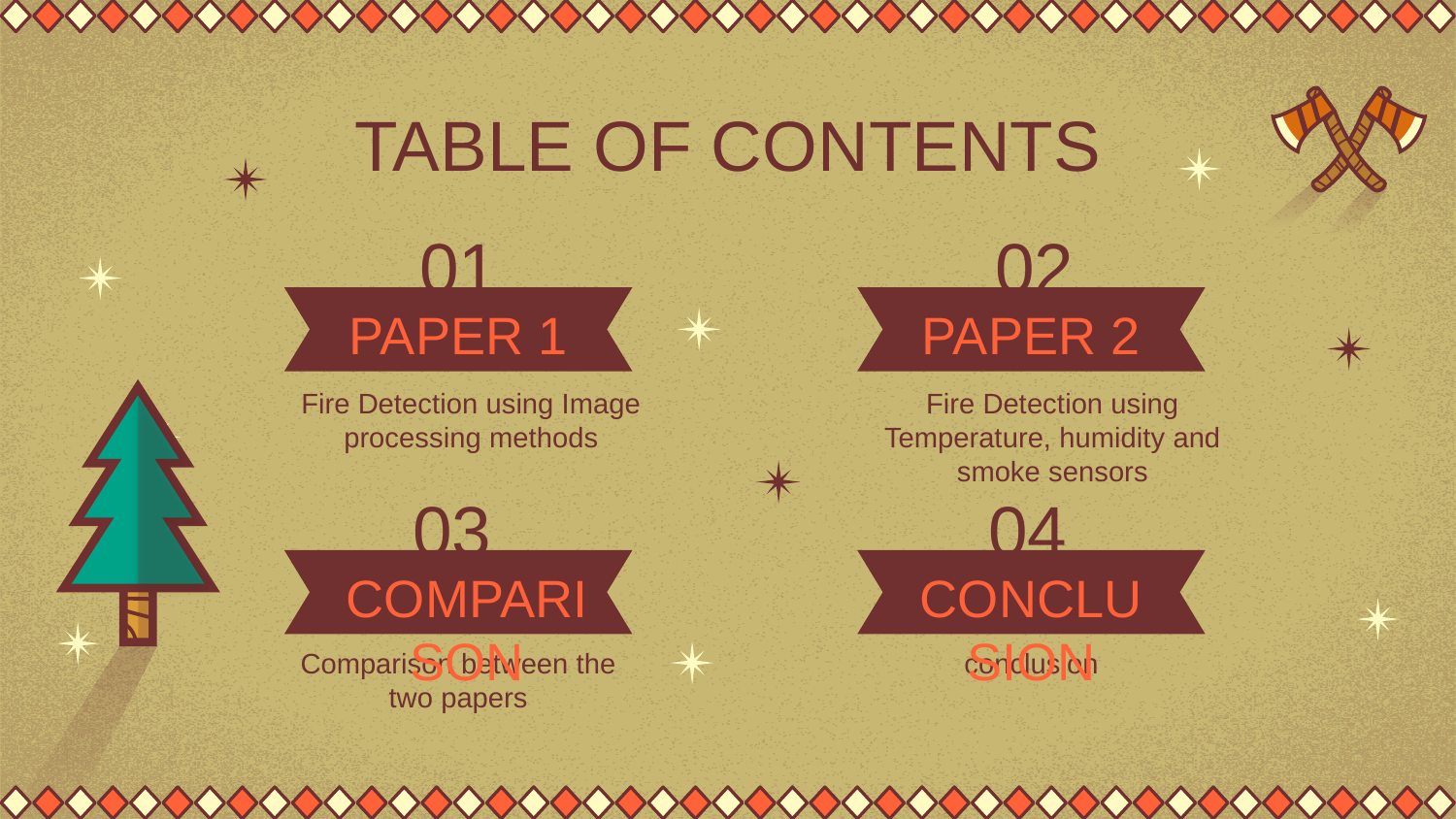

TABLE OF CONTENTS

01
02

PAPER 1
# PAPER 2
Fire Detection using Image processing methods
Fire Detection using Temperature, humidity and smoke sensors

03
04

CONCLUSION
COMPARISON
Comparison between the two papers
conclusion